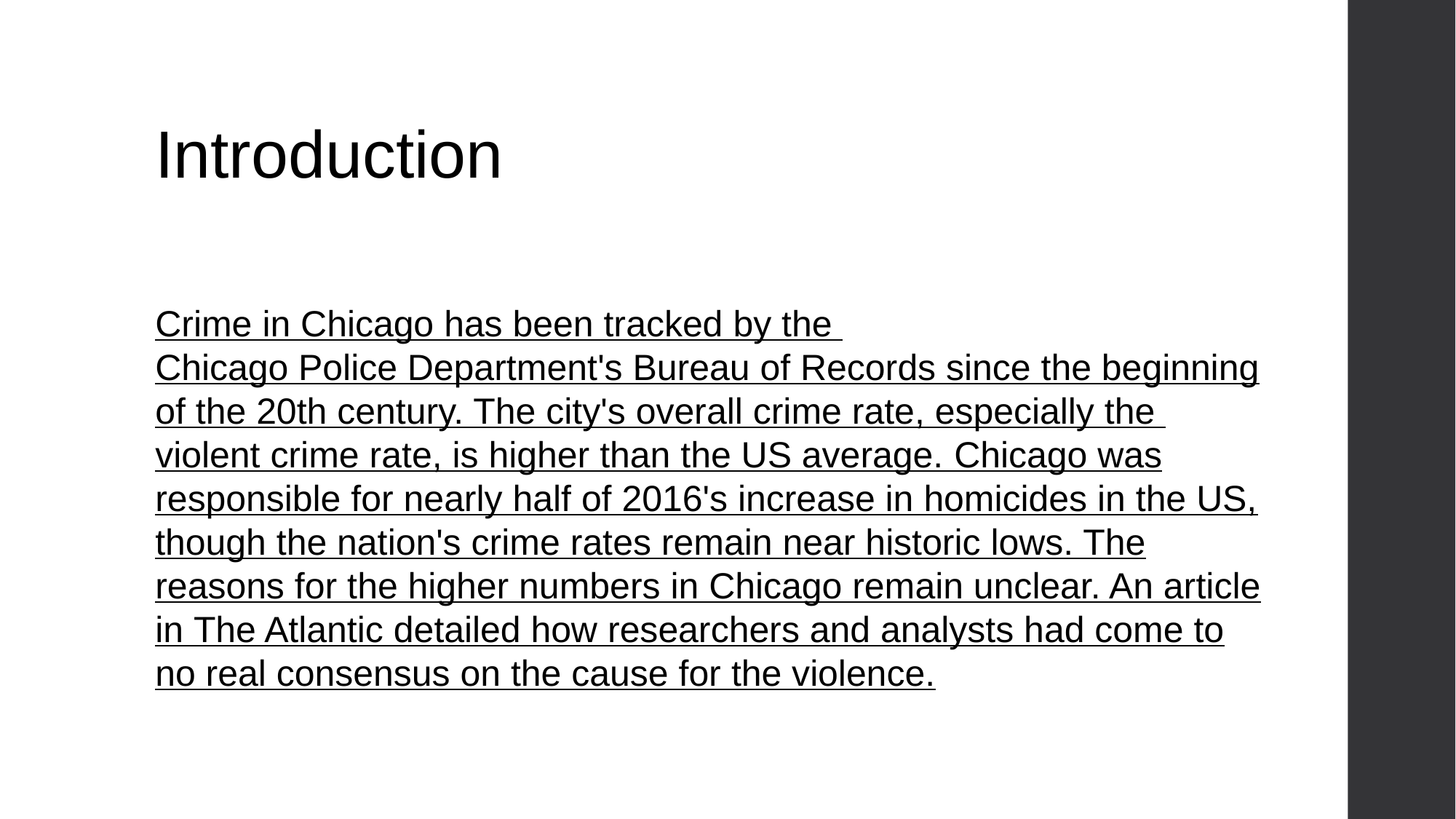

Introduction
Crime in Chicago has been tracked by the Chicago Police Department's Bureau of Records since the beginning of the 20th century. The city's overall crime rate, especially the violent crime rate, is higher than the US average. Chicago was responsible for nearly half of 2016's increase in homicides in the US, though the nation's crime rates remain near historic lows. The reasons for the higher numbers in Chicago remain unclear. An article in The Atlantic detailed how researchers and analysts had come to no real consensus on the cause for the violence.